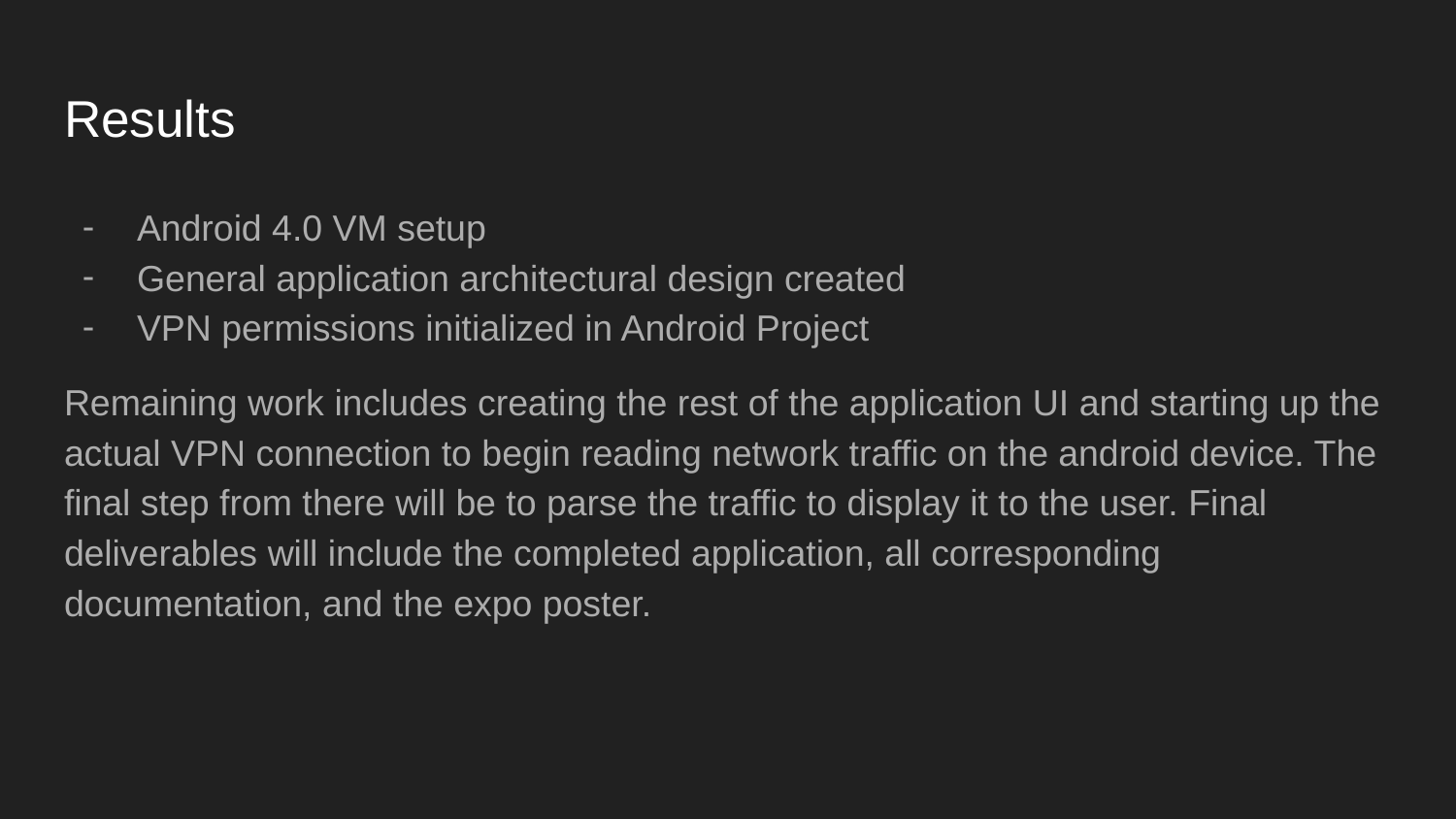

# Results
Android 4.0 VM setup
General application architectural design created
VPN permissions initialized in Android Project
Remaining work includes creating the rest of the application UI and starting up the actual VPN connection to begin reading network traffic on the android device. The final step from there will be to parse the traffic to display it to the user. Final deliverables will include the completed application, all corresponding documentation, and the expo poster.